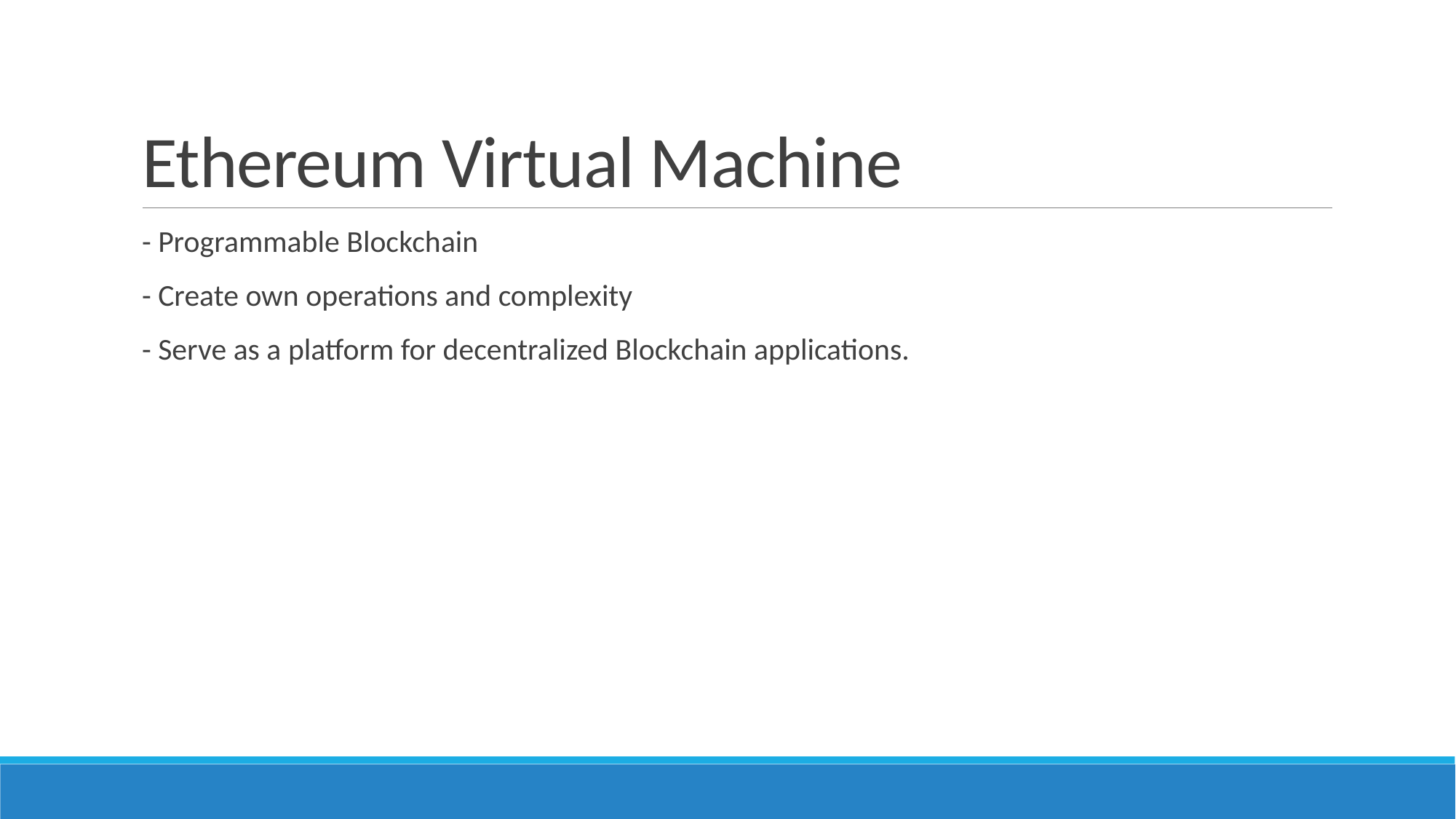

# Ethereum Virtual Machine
- Programmable Blockchain
- Create own operations and complexity
- Serve as a platform for decentralized Blockchain applications.